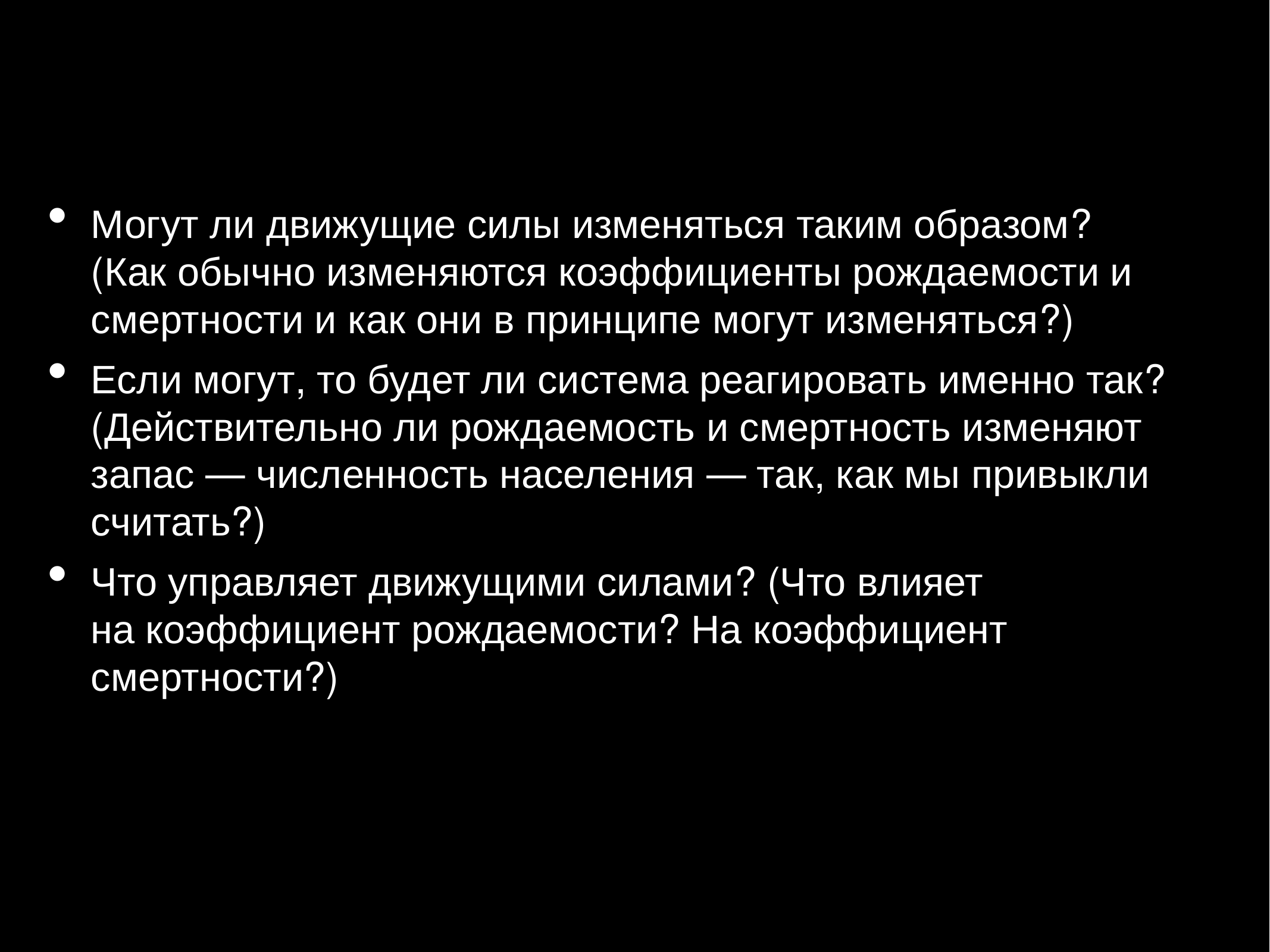

44
Могут ли движущие силы изменяться таким образом? (Как обычно изменяются коэффициенты рождаемости и смертности и как они в принципе могут изменяться?)
Если могут, то будет ли система реагировать именно так? (Действительно ли рождаемость и смертность изменяют запас — численность населения — так, как мы привыкли считать?)
Что управляет движущими силами? (Что влияет на коэффициент рождаемости? На коэффициент смертности?)